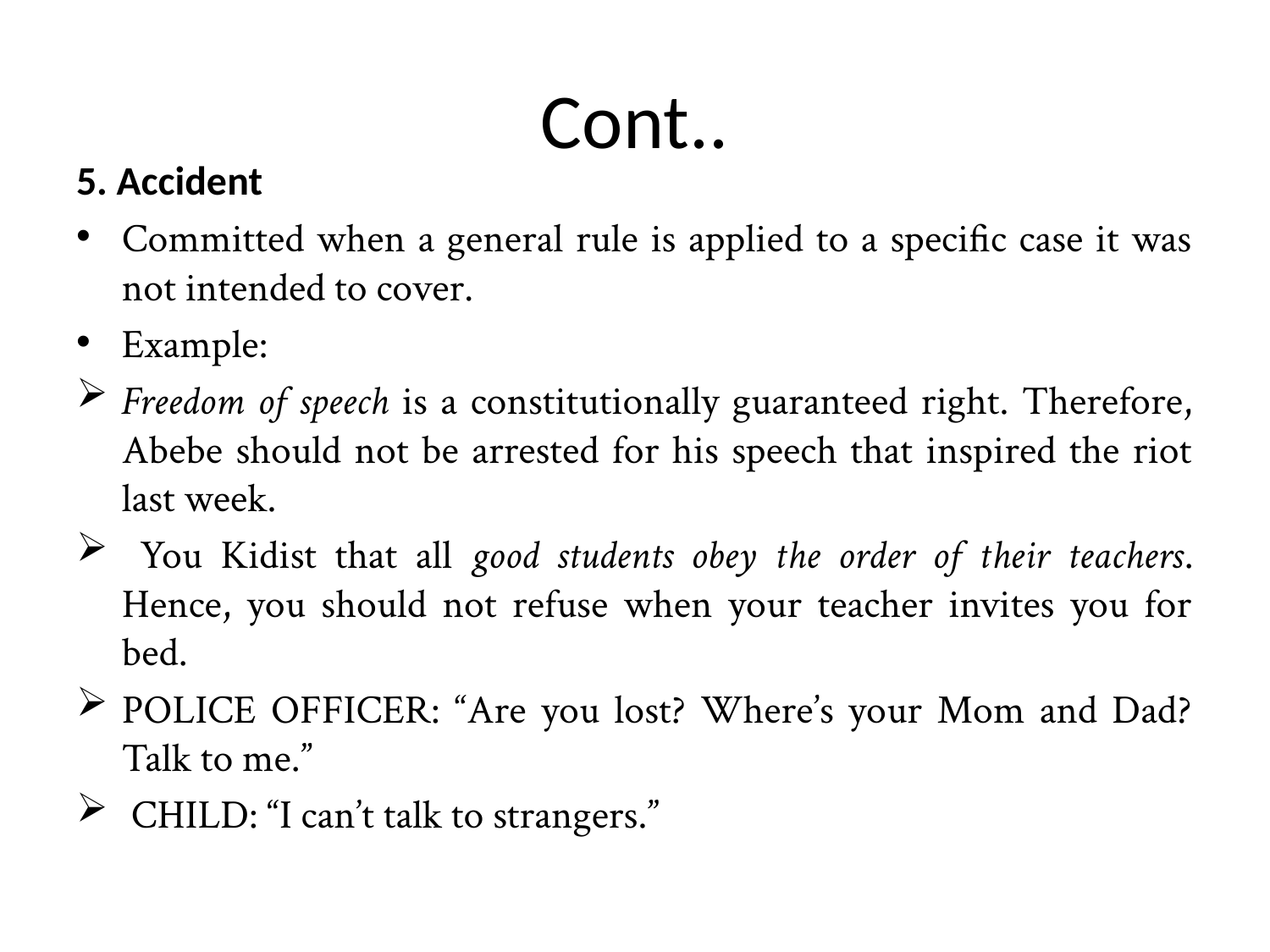

# Cont..
5. Accident
Committed when a general rule is applied to a specific case it was not intended to cover.
Example:
Freedom of speech is a constitutionally guaranteed right. Therefore, Abebe should not be arrested for his speech that inspired the riot last week.
 You Kidist that all good students obey the order of their teachers. Hence, you should not refuse when your teacher invites you for bed.
POLICE OFFICER: “Are you lost? Where’s your Mom and Dad? Talk to me.”
 CHILD: “I can’t talk to strangers.”